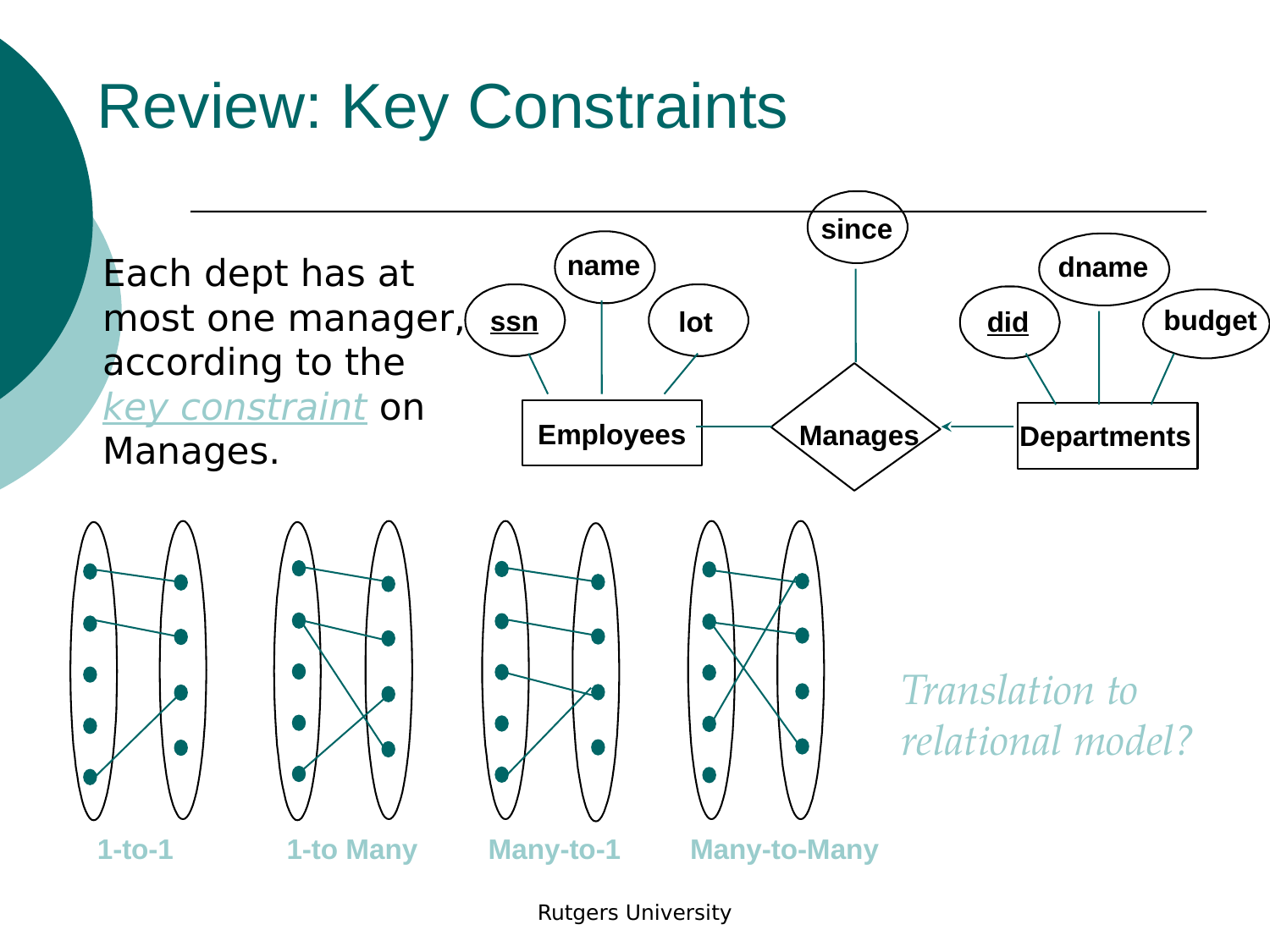

# Review: Key Constraints

since

name

ssn
lot

dname
Each dept has at most one manager, according to the    key constraint on Manages.

budget
did

Manages

Employees

Departments

Translation to
relational model?

1-to-1
1-to Many
Many-to-1
Many-to-Many

Rutgers University